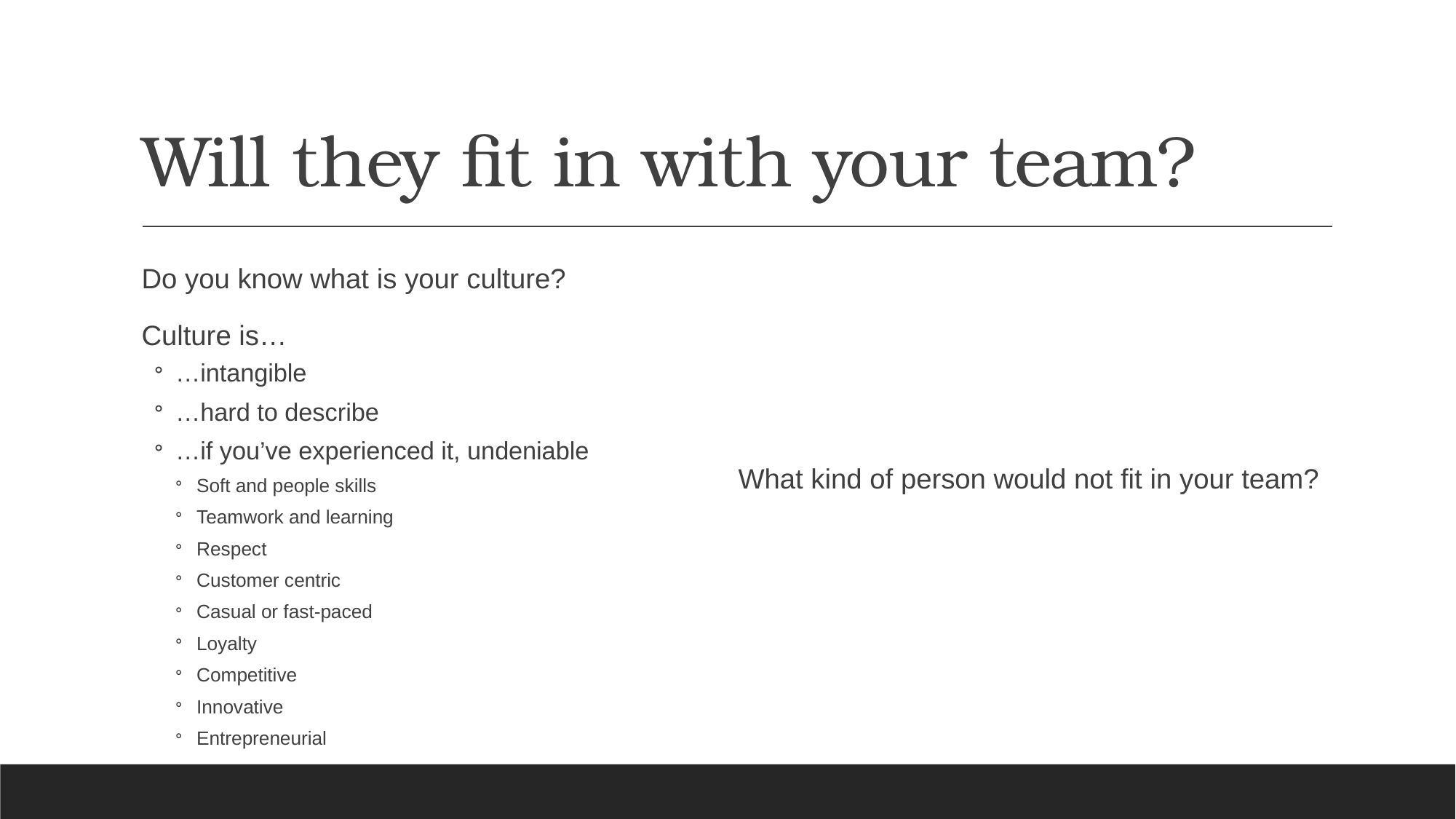

# Will they fit in with your team?
Do you know what is your culture?
Culture is…
…intangible
…hard to describe
…if you’ve experienced it, undeniable
Soft and people skills
Teamwork and learning
Respect
Customer centric
Casual or fast-paced
Loyalty
Competitive
Innovative
Entrepreneurial
What kind of person would not fit in your team?